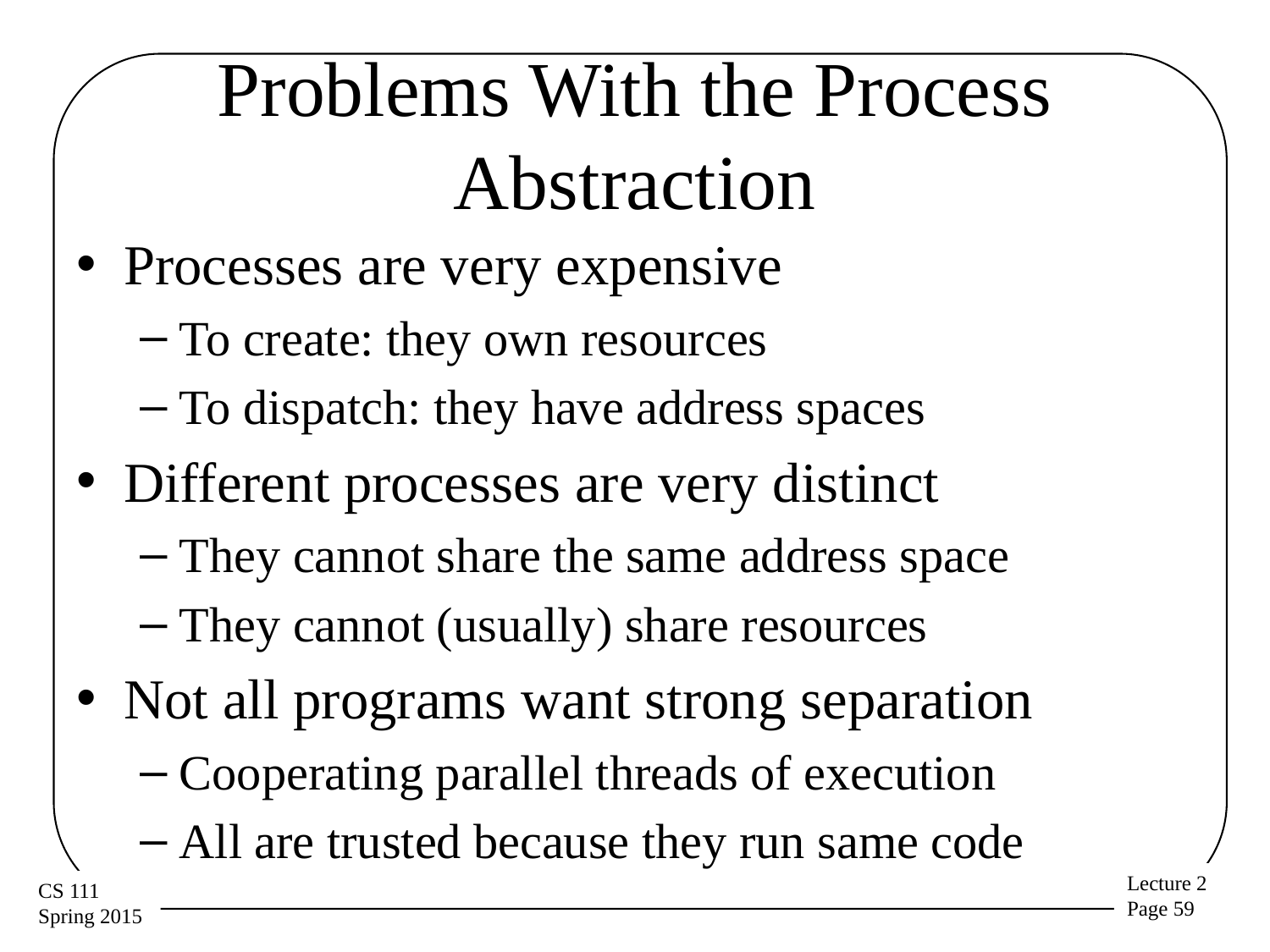

# Problems With the Process Abstraction
Processes are very expensive
To create: they own resources
To dispatch: they have address spaces
Different processes are very distinct
They cannot share the same address space
They cannot (usually) share resources
Not all programs want strong separation
Cooperating parallel threads of execution
All are trusted because they run same code